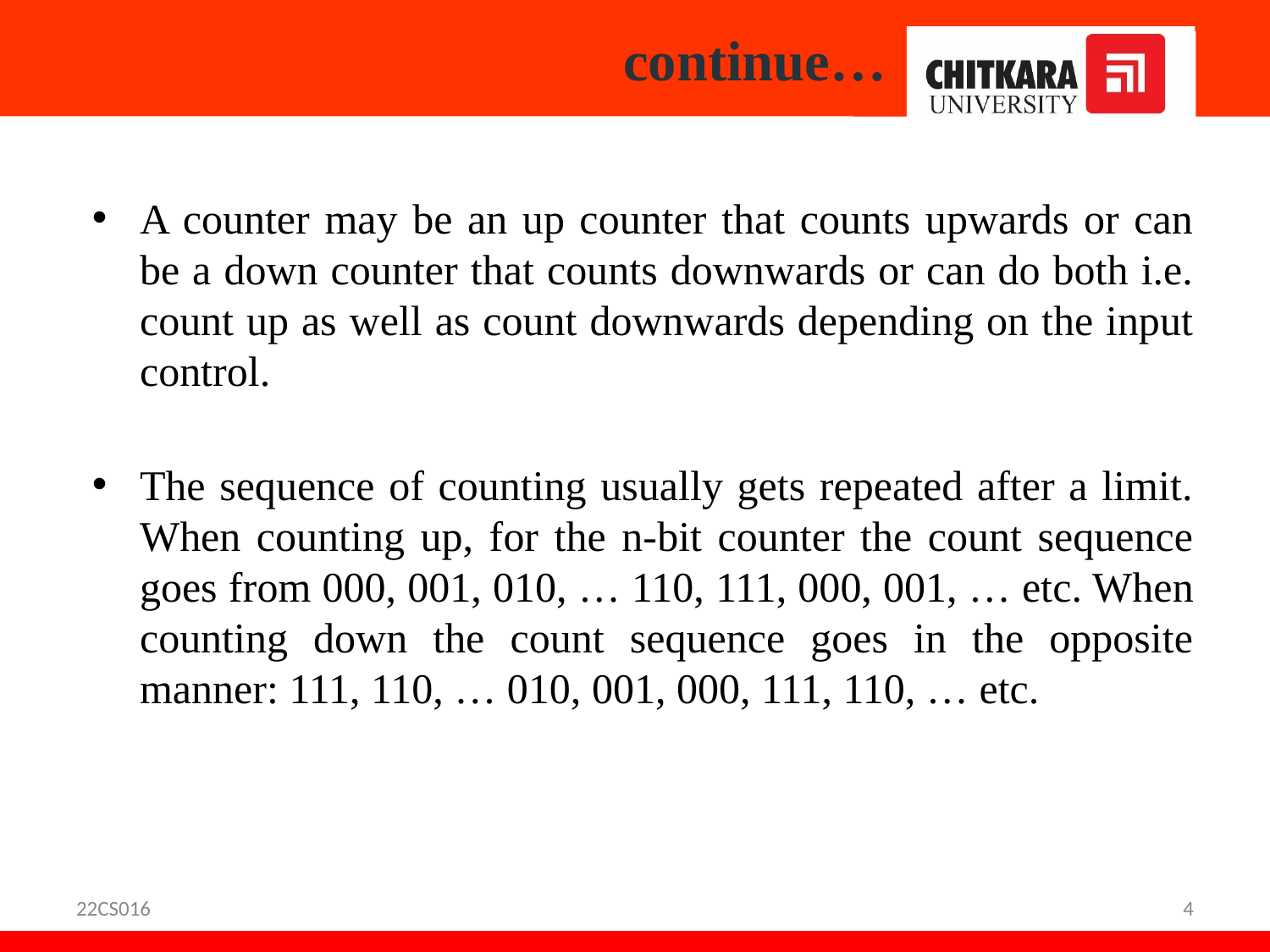

# continue…
A counter may be an up counter that counts upwards or can be a down counter that counts downwards or can do both i.e. count up as well as count downwards depending on the input control.

The sequence of counting usually gets repeated after a limit. When counting up, for the n-bit counter the count sequence goes from 000, 001, 010, … 110, 111, 000, 001, … etc. When counting down the count sequence goes in the opposite manner: 111, 110, … 010, 001, 000, 111, 110, … etc.
22CS016
4